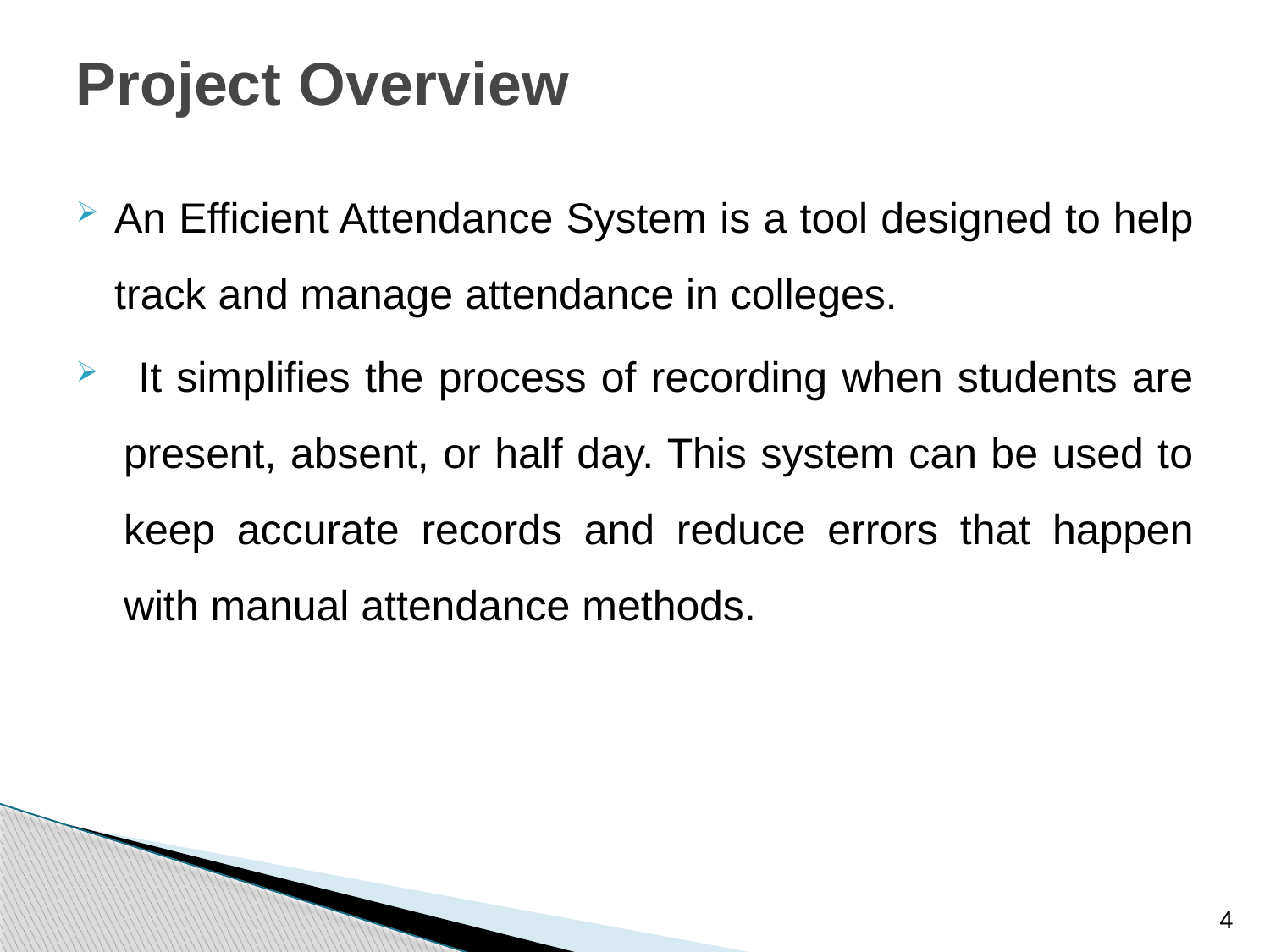

# Project Overview
An Efficient Attendance System is a tool designed to help track and manage attendance in colleges.
 It simplifies the process of recording when students are present, absent, or half day. This system can be used to keep accurate records and reduce errors that happen with manual attendance methods.

4